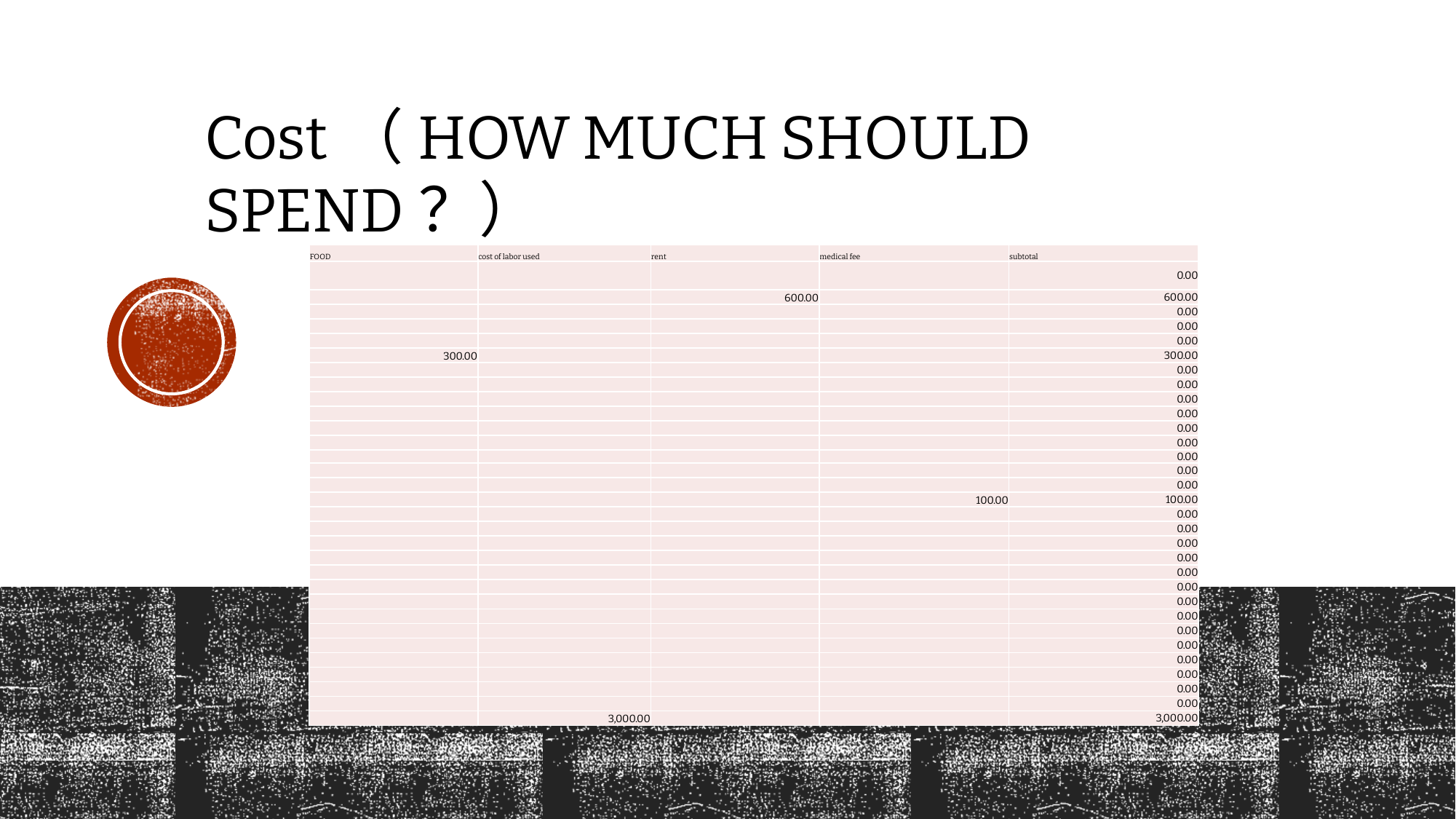

Cost（HOW MUCH SHOULD SPEND？）
| FOOD | cost of labor used | rent | medical fee | subtotal |
| --- | --- | --- | --- | --- |
|  |  |  |  | 0.00 |
|  |  | 600.00 |  | 600.00 |
|  |  |  |  | 0.00 |
|  |  |  |  | 0.00 |
|  |  |  |  | 0.00 |
| 300.00 |  |  |  | 300.00 |
|  |  |  |  | 0.00 |
|  |  |  |  | 0.00 |
|  |  |  |  | 0.00 |
|  |  |  |  | 0.00 |
|  |  |  |  | 0.00 |
|  |  |  |  | 0.00 |
|  |  |  |  | 0.00 |
|  |  |  |  | 0.00 |
|  |  |  |  | 0.00 |
|  |  |  | 100.00 | 100.00 |
|  |  |  |  | 0.00 |
|  |  |  |  | 0.00 |
|  |  |  |  | 0.00 |
|  |  |  |  | 0.00 |
|  |  |  |  | 0.00 |
|  |  |  |  | 0.00 |
|  |  |  |  | 0.00 |
|  |  |  |  | 0.00 |
|  |  |  |  | 0.00 |
|  |  |  |  | 0.00 |
|  |  |  |  | 0.00 |
|  |  |  |  | 0.00 |
|  |  |  |  | 0.00 |
|  |  |  |  | 0.00 |
|  | 3,000.00 |  |  | 3,000.00 |